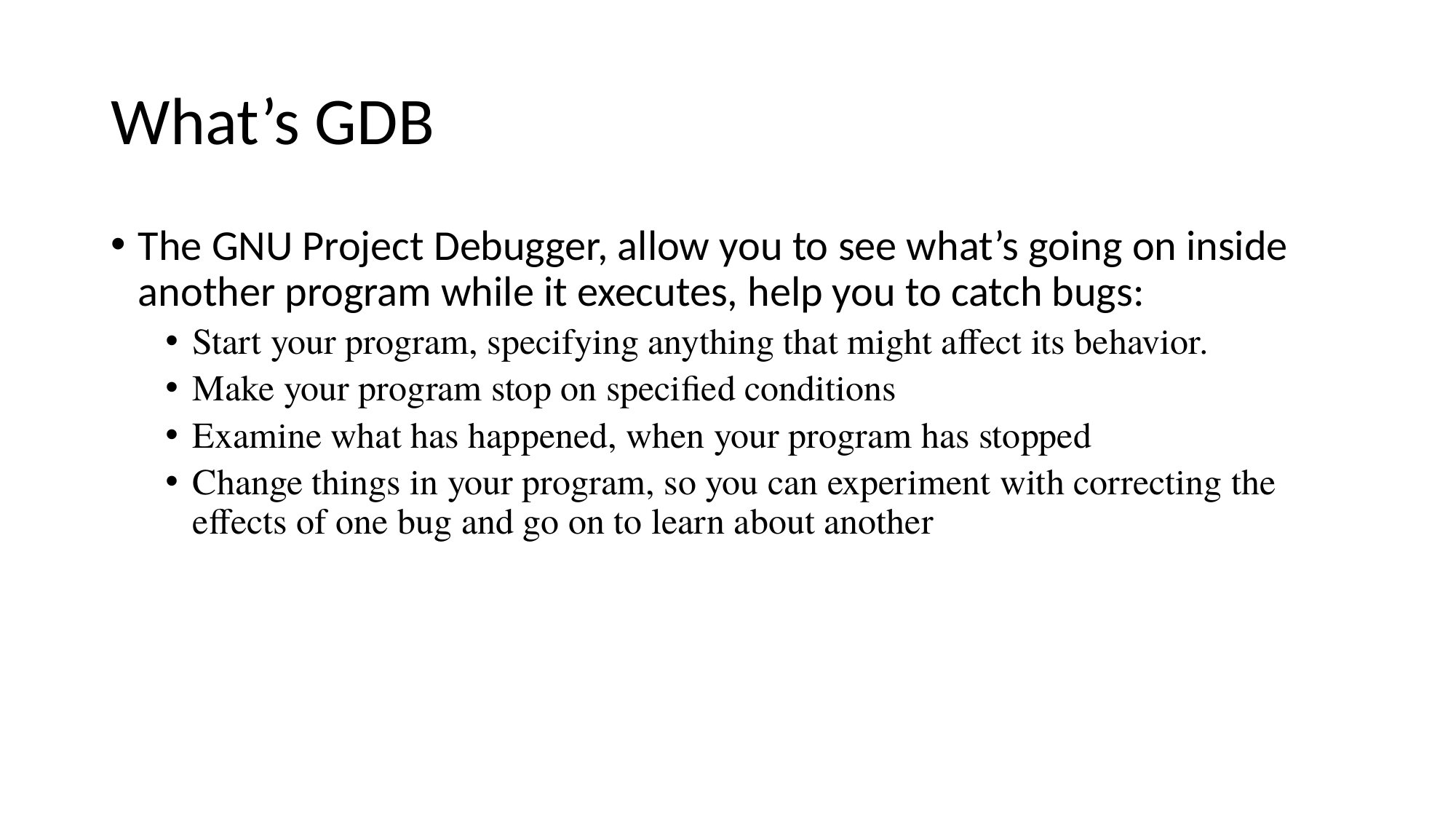

# What’s GDB
The GNU Project Debugger, allow you to see what’s going on inside another program while it executes, help you to catch bugs:
Start your program, specifying anything that might affect its behavior.
Make your program stop on specified conditions
Examine what has happened, when your program has stopped
Change things in your program, so you can experiment with correcting the effects of one bug and go on to learn about another